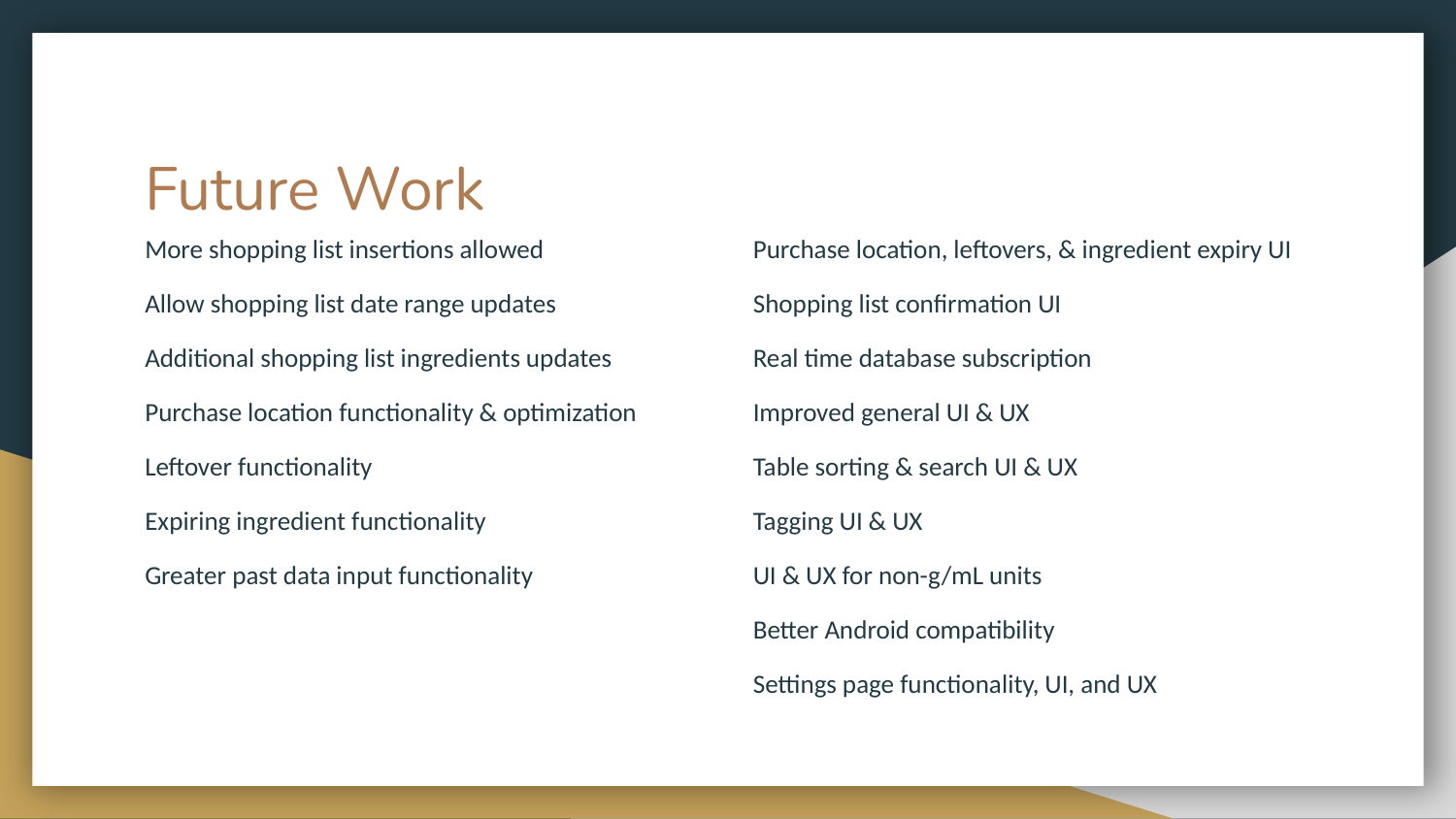

# Future Work
More shopping list insertions allowed
Allow shopping list date range updates
Additional shopping list ingredients updates
Purchase location functionality & optimization
Leftover functionality
Expiring ingredient functionality
Greater past data input functionality
Purchase location, leftovers, & ingredient expiry UI
Shopping list confirmation UI
Real time database subscription
Improved general UI & UX
Table sorting & search UI & UX
Tagging UI & UX
UI & UX for non-g/mL units
Better Android compatibility
Settings page functionality, UI, and UX